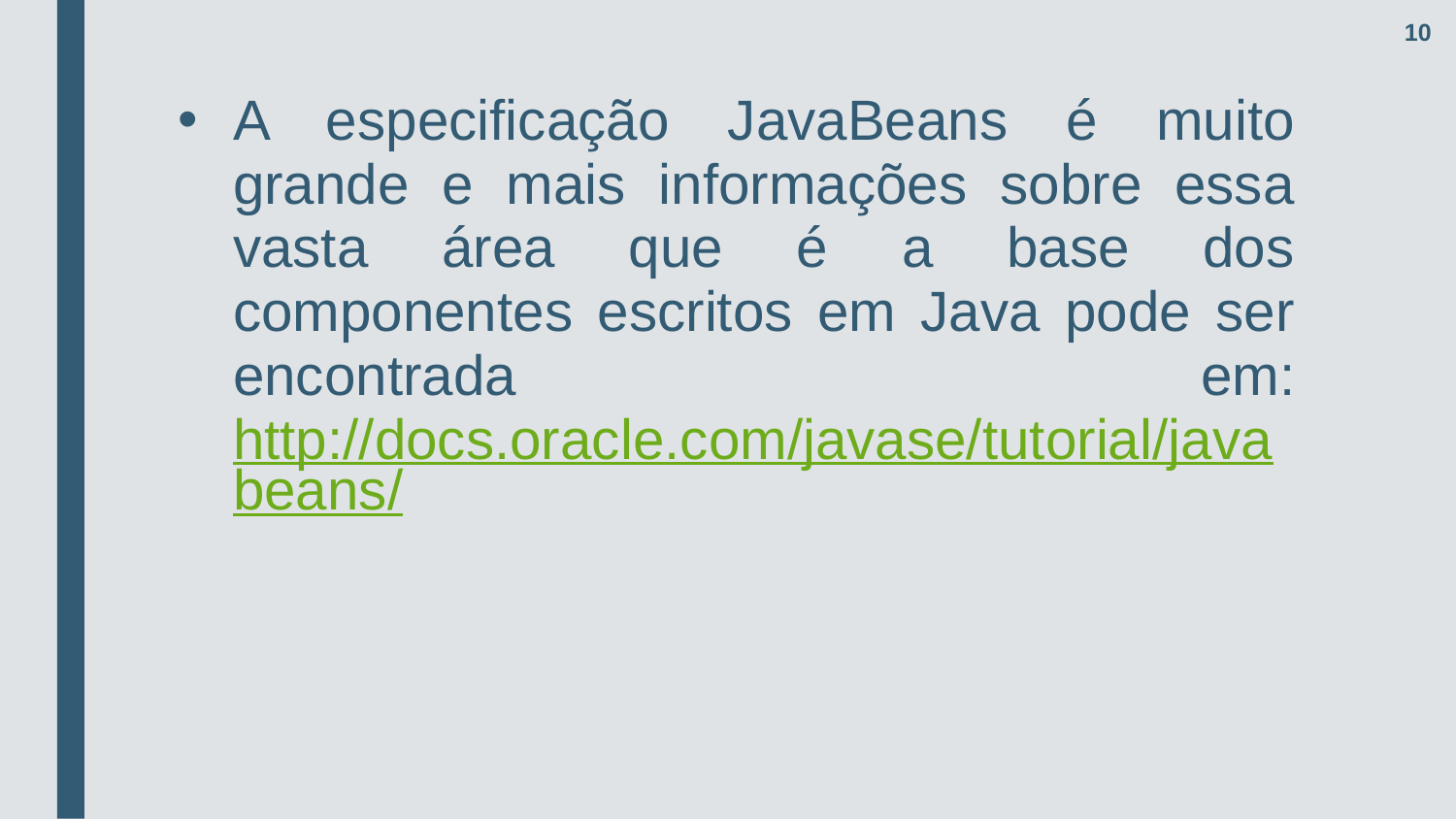

10
A especificação JavaBeans é muito grande e mais informações sobre essa vasta área que é a base dos componentes escritos em Java pode ser encontrada em: http://docs.oracle.com/javase/tutorial/javabeans/